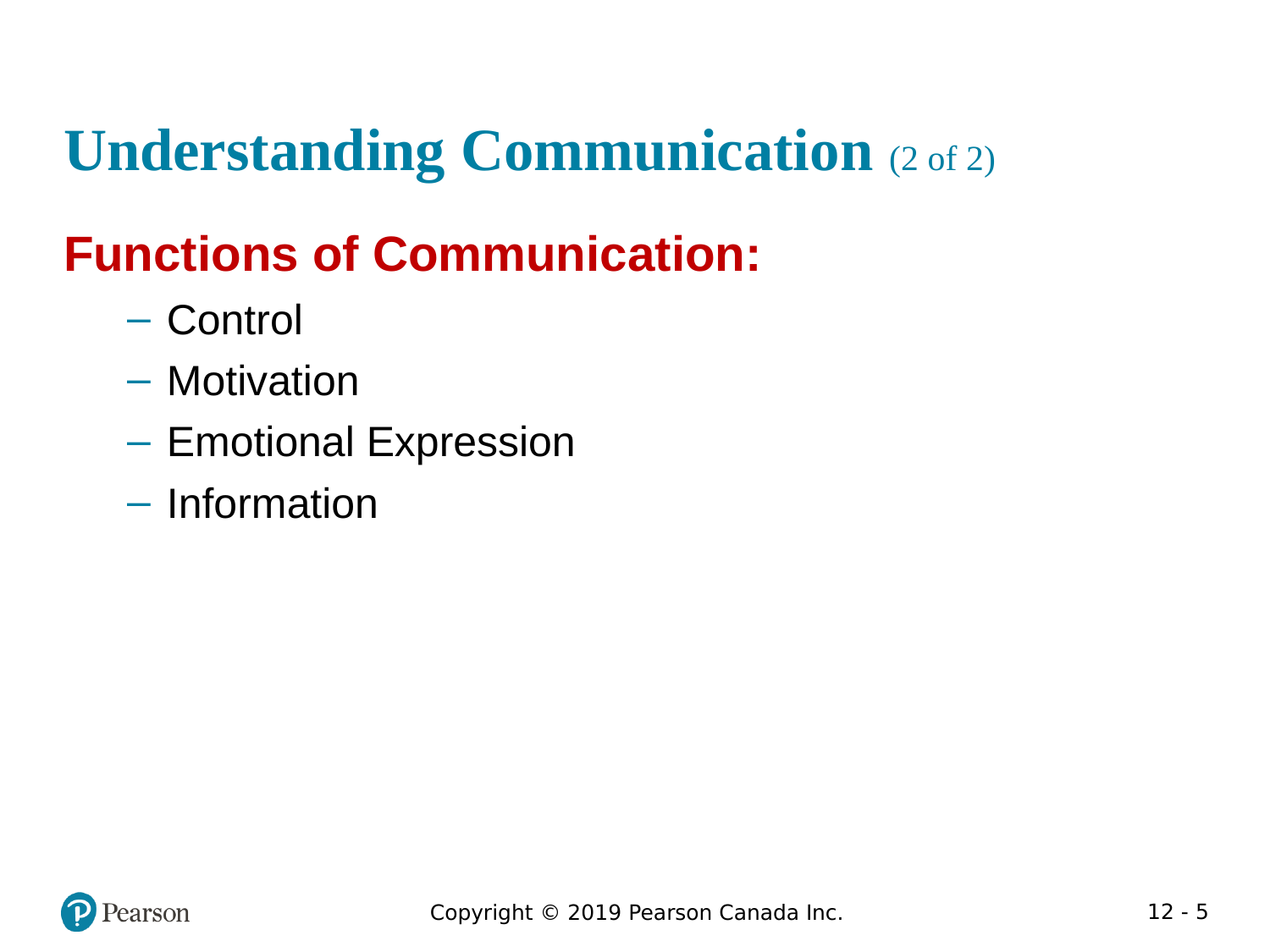

# Understanding Communication (2 of 2)
Functions of Communication:
Control
Motivation
Emotional Expression
Information